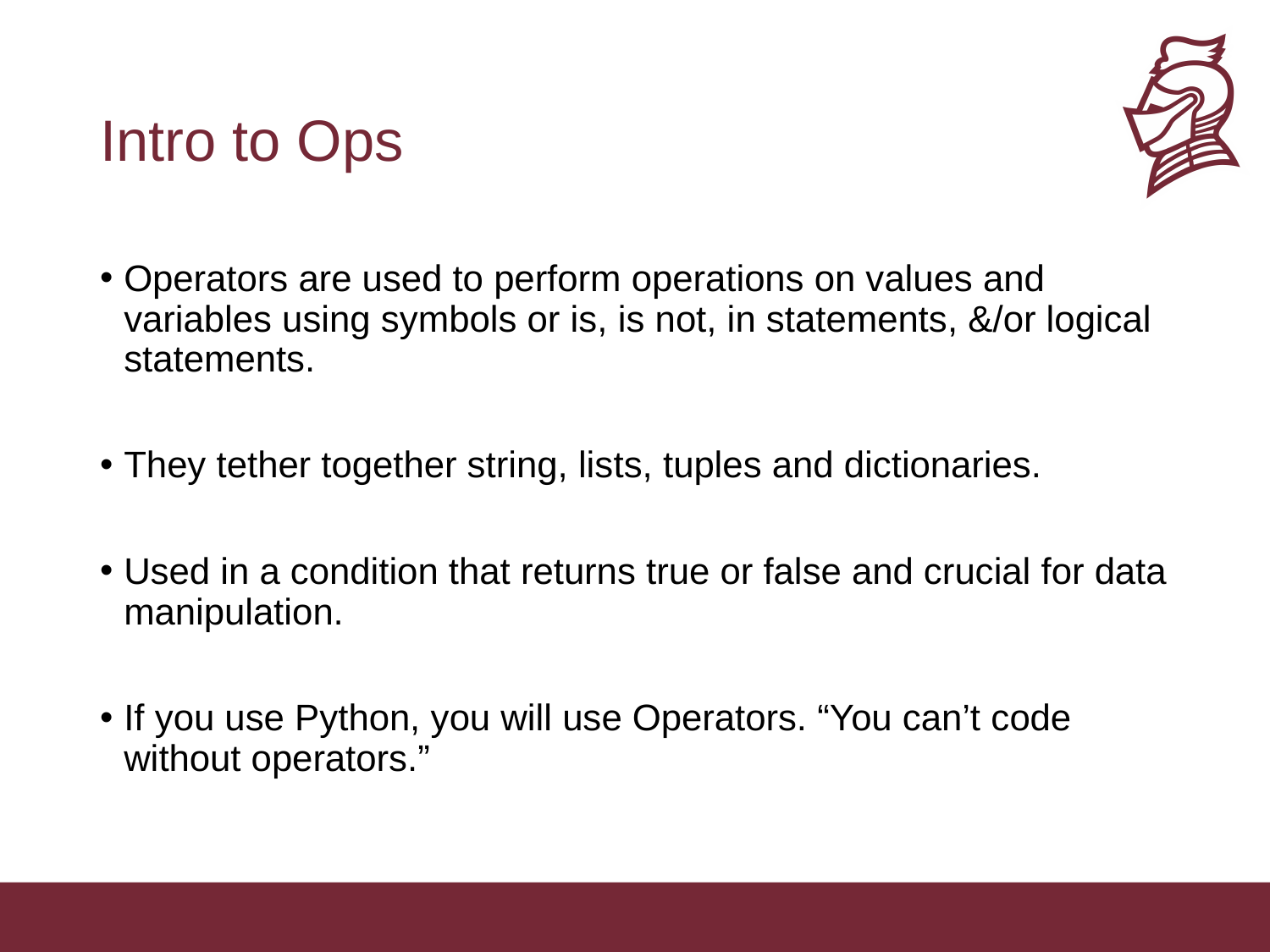

# Intro to Ops
Operators are used to perform operations on values and variables using symbols or is, is not, in statements, &/or logical statements.

They tether together string, lists, tuples and dictionaries.

Used in a condition that returns true or false and crucial for data manipulation.

If you use Python, you will use Operators. “You can’t code without operators.”